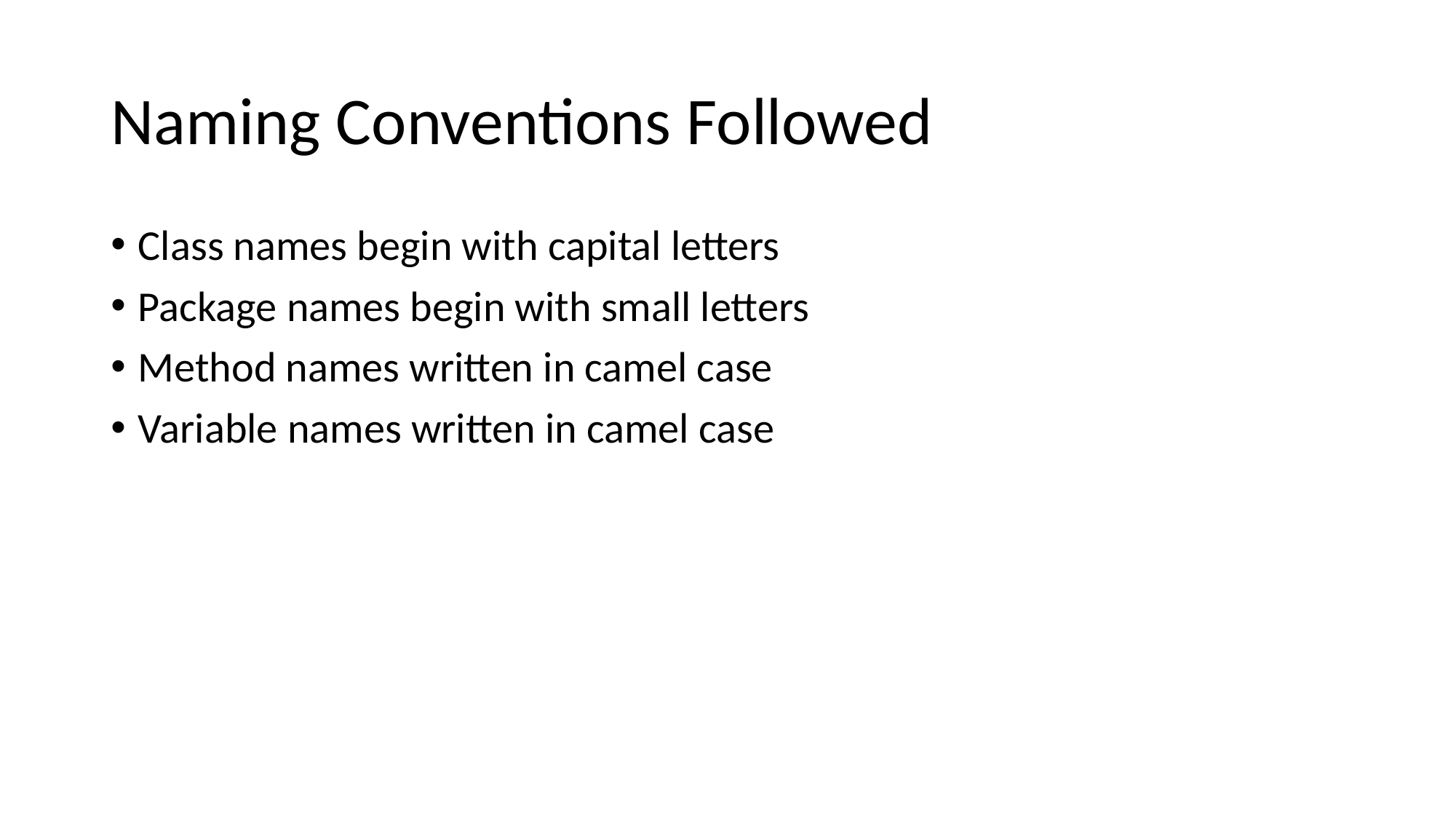

# Naming Conventions Followed
Class names begin with capital letters
Package names begin with small letters
Method names written in camel case
Variable names written in camel case